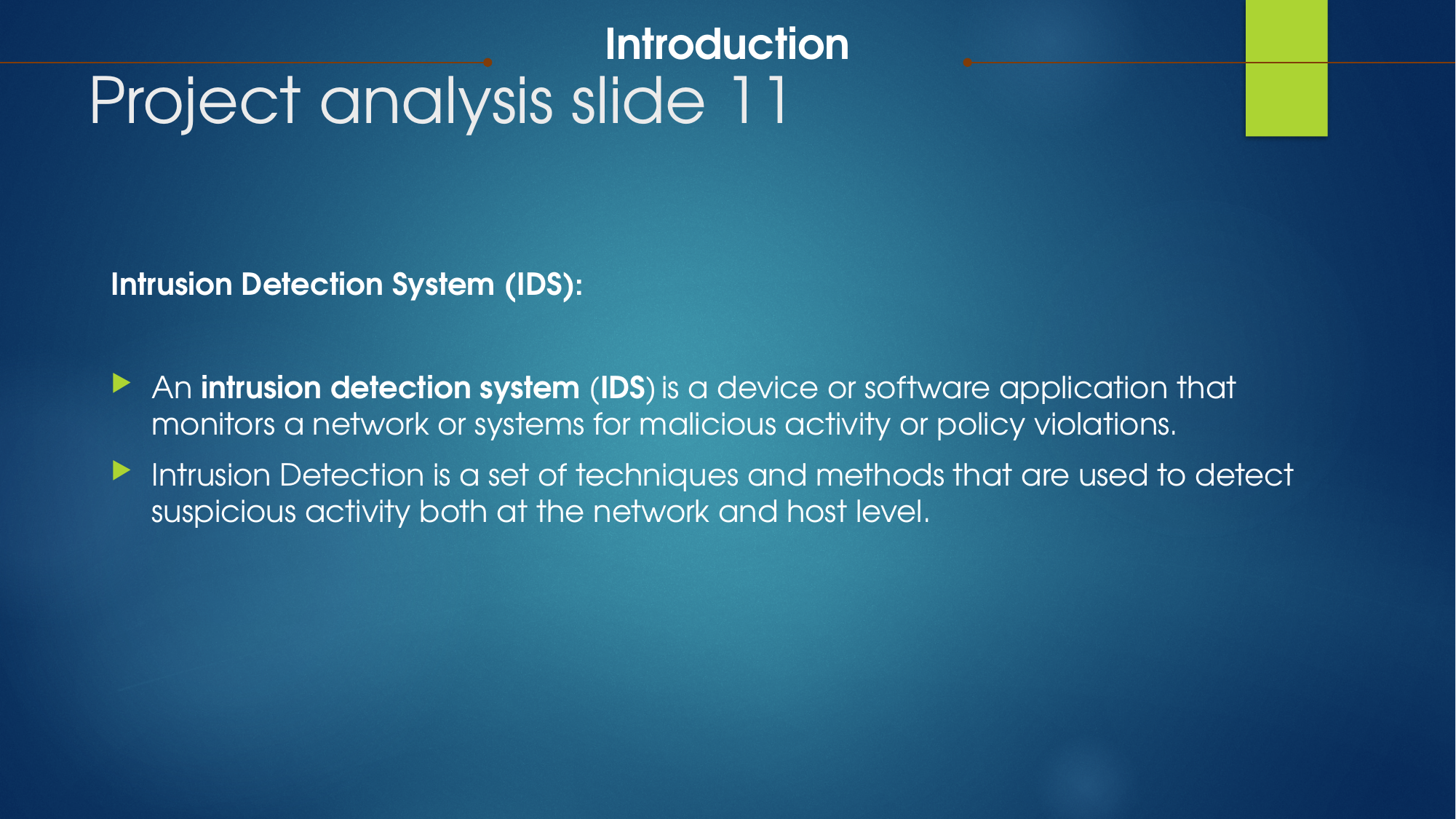

Introduction
# Project analysis slide 11
Intrusion Detection System (IDS):

An intrusion detection system (IDS) is a device or software application that monitors a network or systems for malicious activity or policy violations.
Intrusion Detection is a set of techniques and methods that are used to detect suspicious activity both at the network and host level.